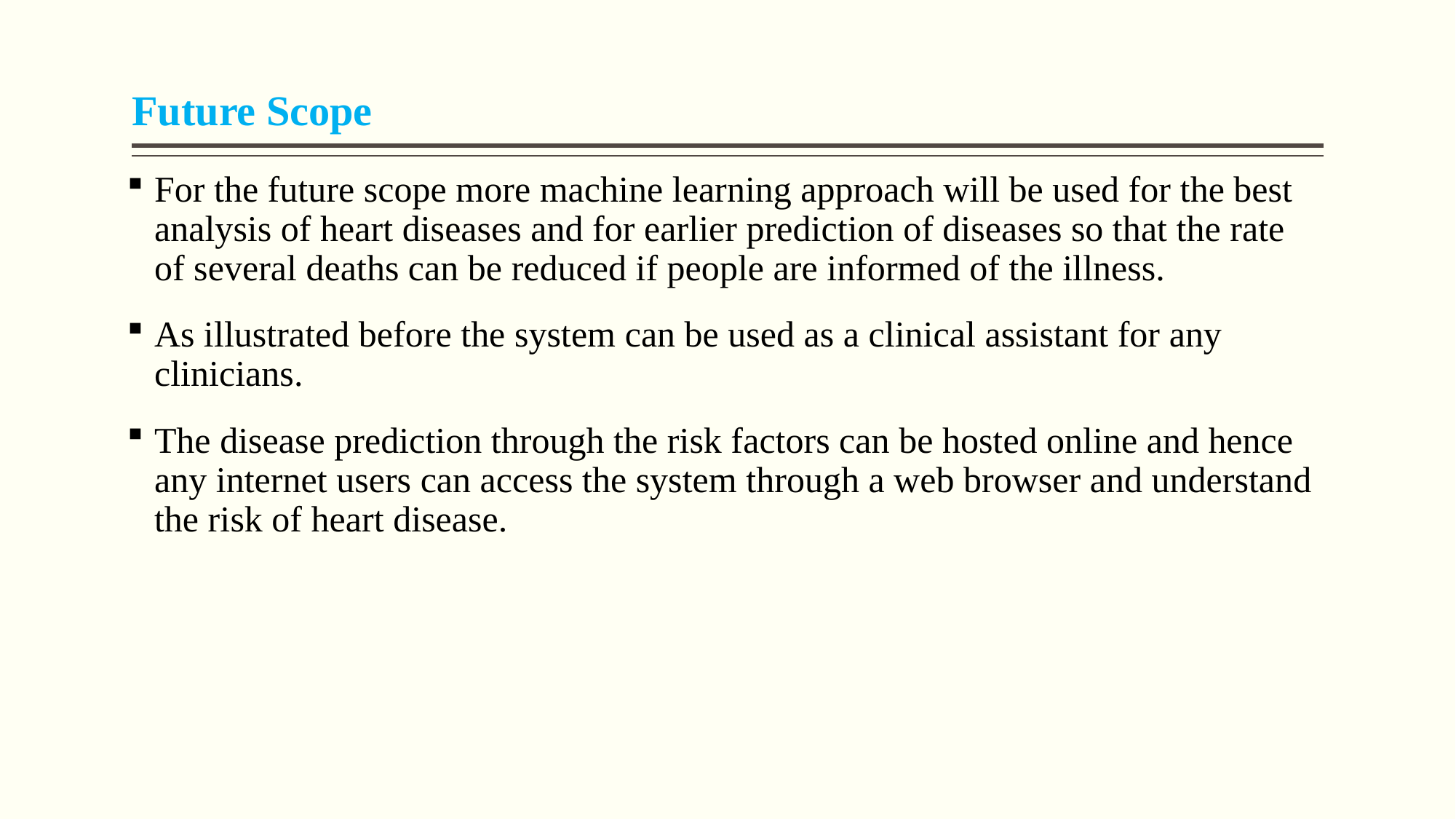

# Future Scope
For the future scope more machine learning approach will be used for the best analysis of heart diseases and for earlier prediction of diseases so that the rate of several deaths can be reduced if people are informed of the illness.
As illustrated before the system can be used as a clinical assistant for any clinicians.
The disease prediction through the risk factors can be hosted online and hence any internet users can access the system through a web browser and understand the risk of heart disease.